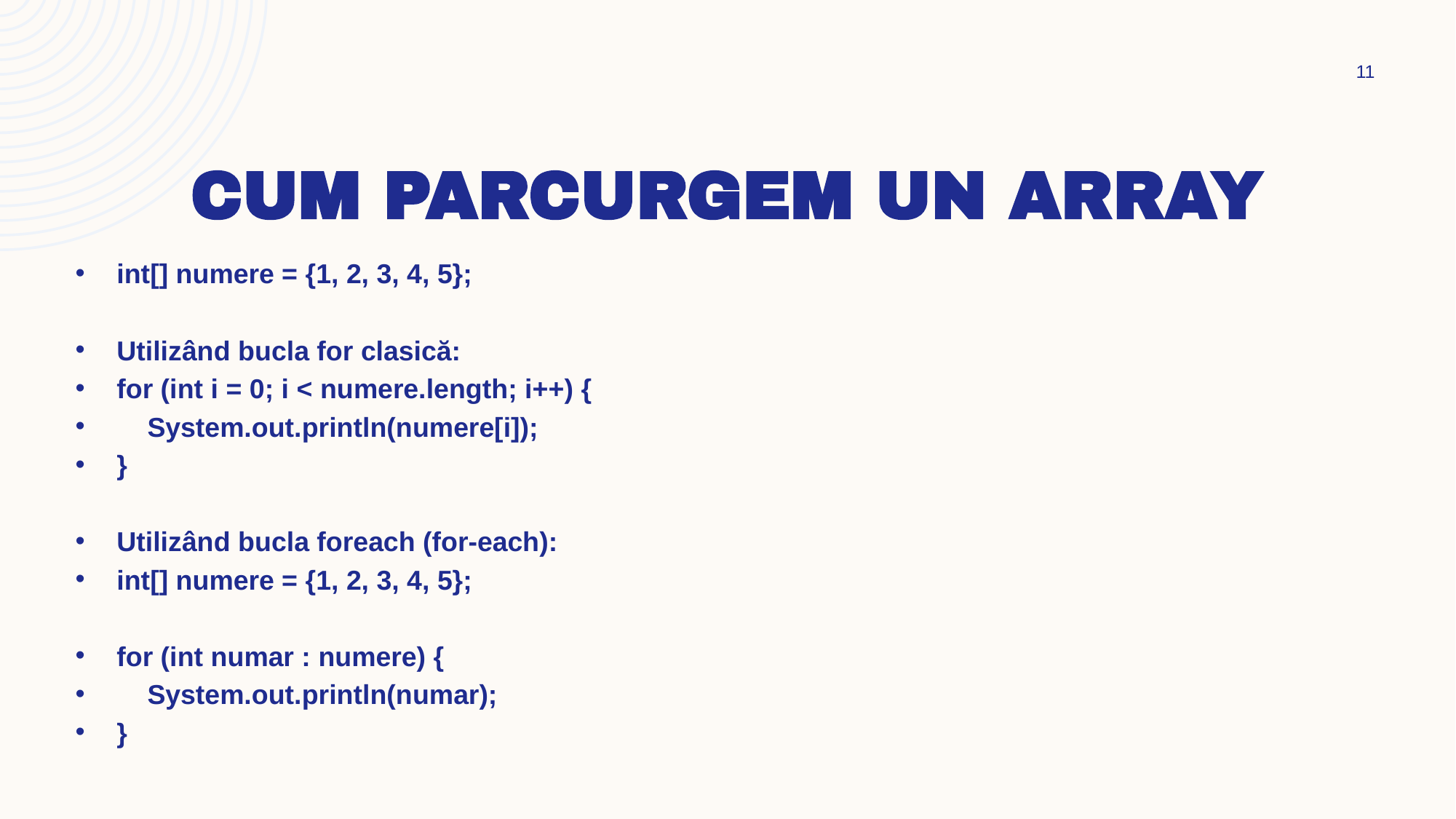

11
# Cum parcurgem un array
int[] numere = {1, 2, 3, 4, 5};

Utilizând bucla for clasică:
for (int i = 0; i < numere.length; i++) {
    System.out.println(numere[i]);
}

Utilizând bucla foreach (for-each):
int[] numere = {1, 2, 3, 4, 5};

for (int numar : numere) {
    System.out.println(numar);
}